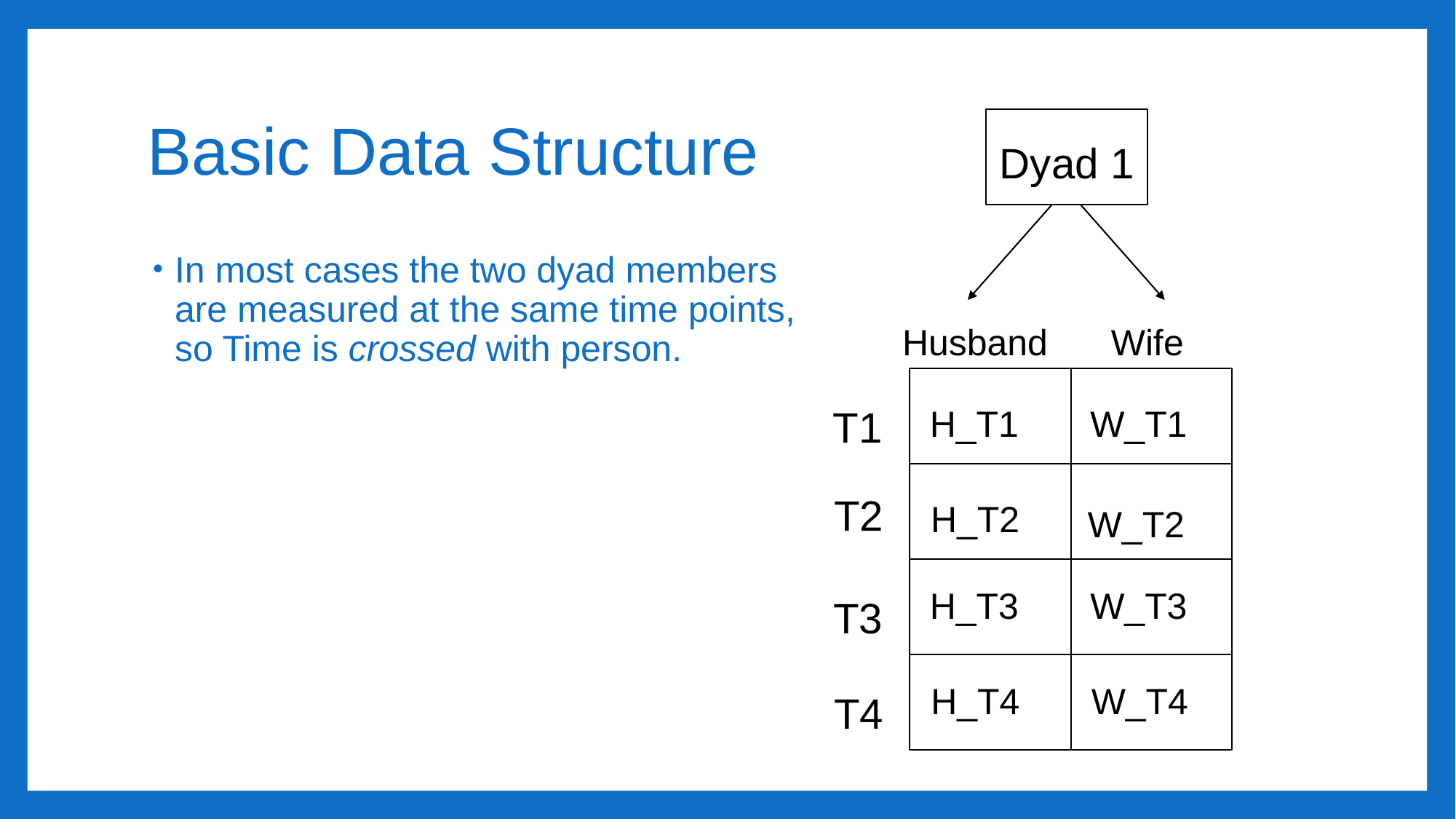

# Basic Data Structure

Dyad 1
Husband
Wife

T1
H_T1
W_T1

T2
H_T2
W_T2

H_T3
W_T3
T3

H_T4
W_T4
T4
In most cases the two dyad members are measured at the same time points, so Time is crossed with person.